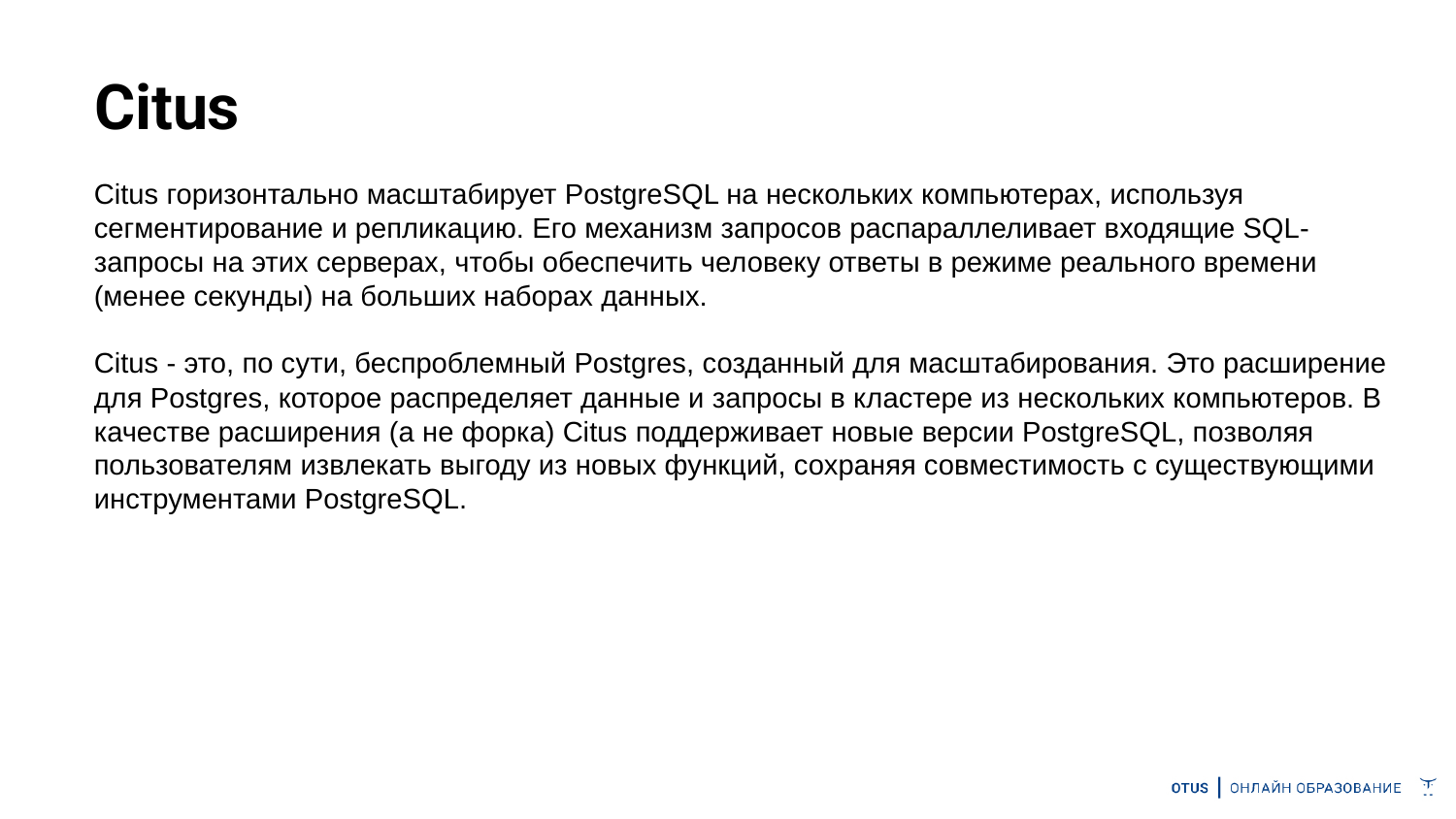

# Citus
Citus горизонтально масштабирует PostgreSQL на нескольких компьютерах, используя сегментирование и репликацию. Его механизм запросов распараллеливает входящие SQL-запросы на этих серверах, чтобы обеспечить человеку ответы в режиме реального времени (менее секунды) на больших наборах данных.

Citus - это, по сути, беспроблемный Postgres, созданный для масштабирования. Это расширение для Postgres, которое распределяет данные и запросы в кластере из нескольких компьютеров. В качестве расширения (а не форка) Citus поддерживает новые версии PostgreSQL, позволяя пользователям извлекать выгоду из новых функций, сохраняя совместимость с существующими инструментами PostgreSQL.